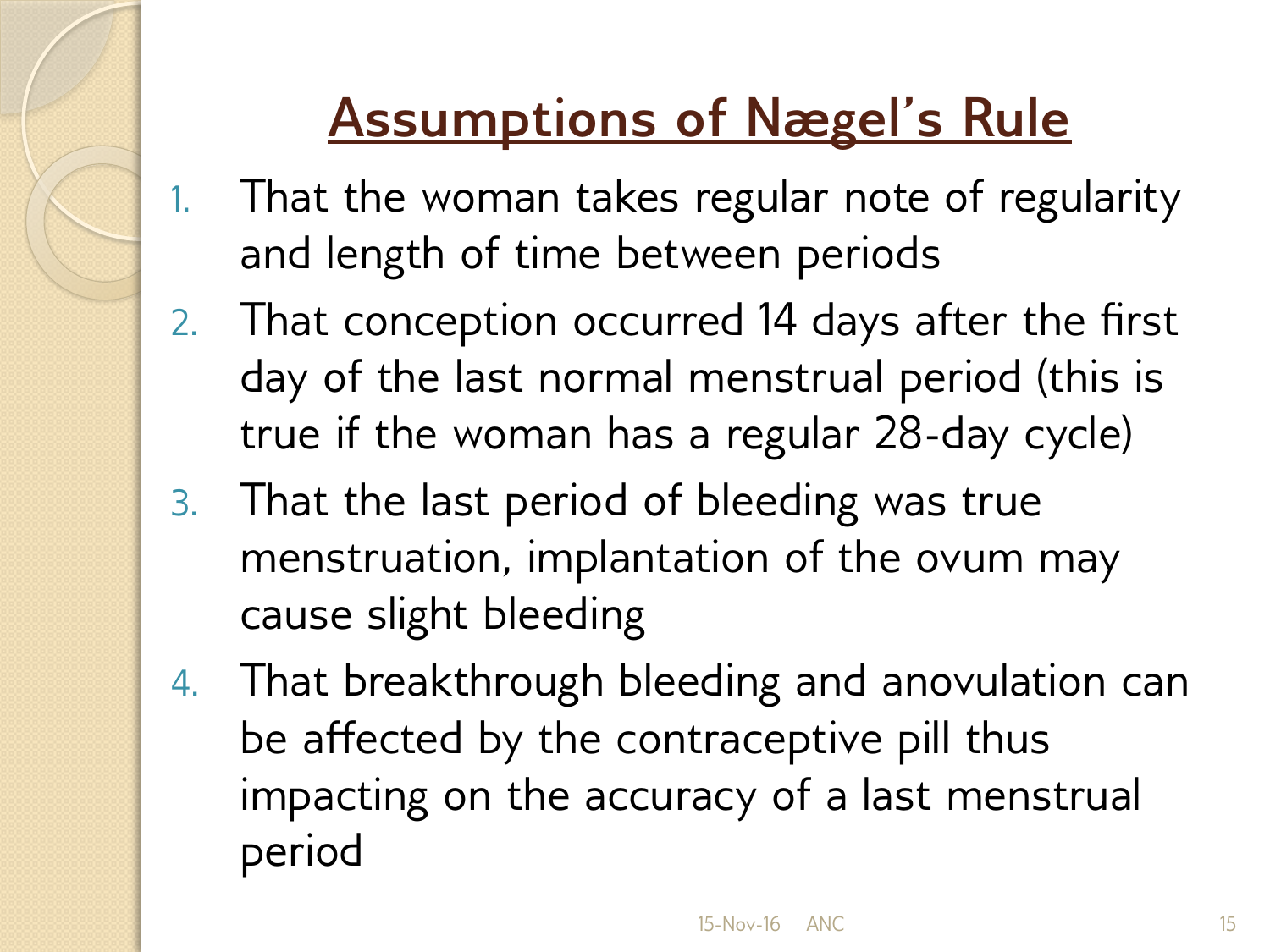

# Assumptions of Naegel’s Rule
That the woman takes regular note of regularity and length of time between periods
That conception occurred 14 days after the first day of the last normal menstrual period (this is true if the woman has a regular 28-day cycle)
That the last period of bleeding was true menstruation, implantation of the ovum may cause slight bleeding
That breakthrough bleeding and anovulation can be affected by the contraceptive pill thus impacting on the accuracy of a last menstrual period
15-Nov-16
ANC
15